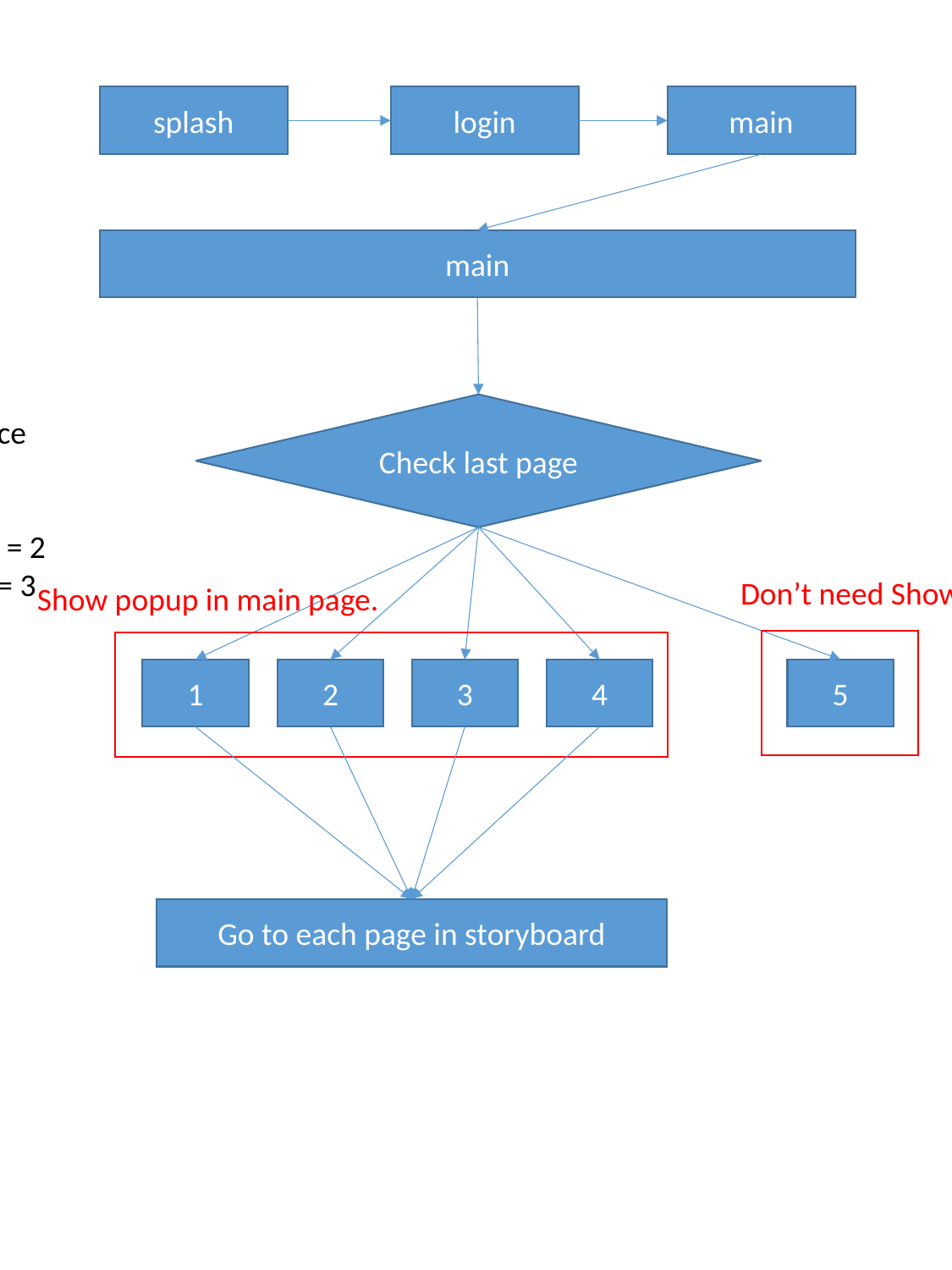

login
main
splash
main
For Example.
In shared preference

bike_ing = 1
Transfer start page = 2
Transfer end page = 3
Pub_end  = 4

Other pages = 5
Check last page
Don’t need Show popup in main page.
Show popup in main page.

5
3
4
1
2
Go to each page in storyboard